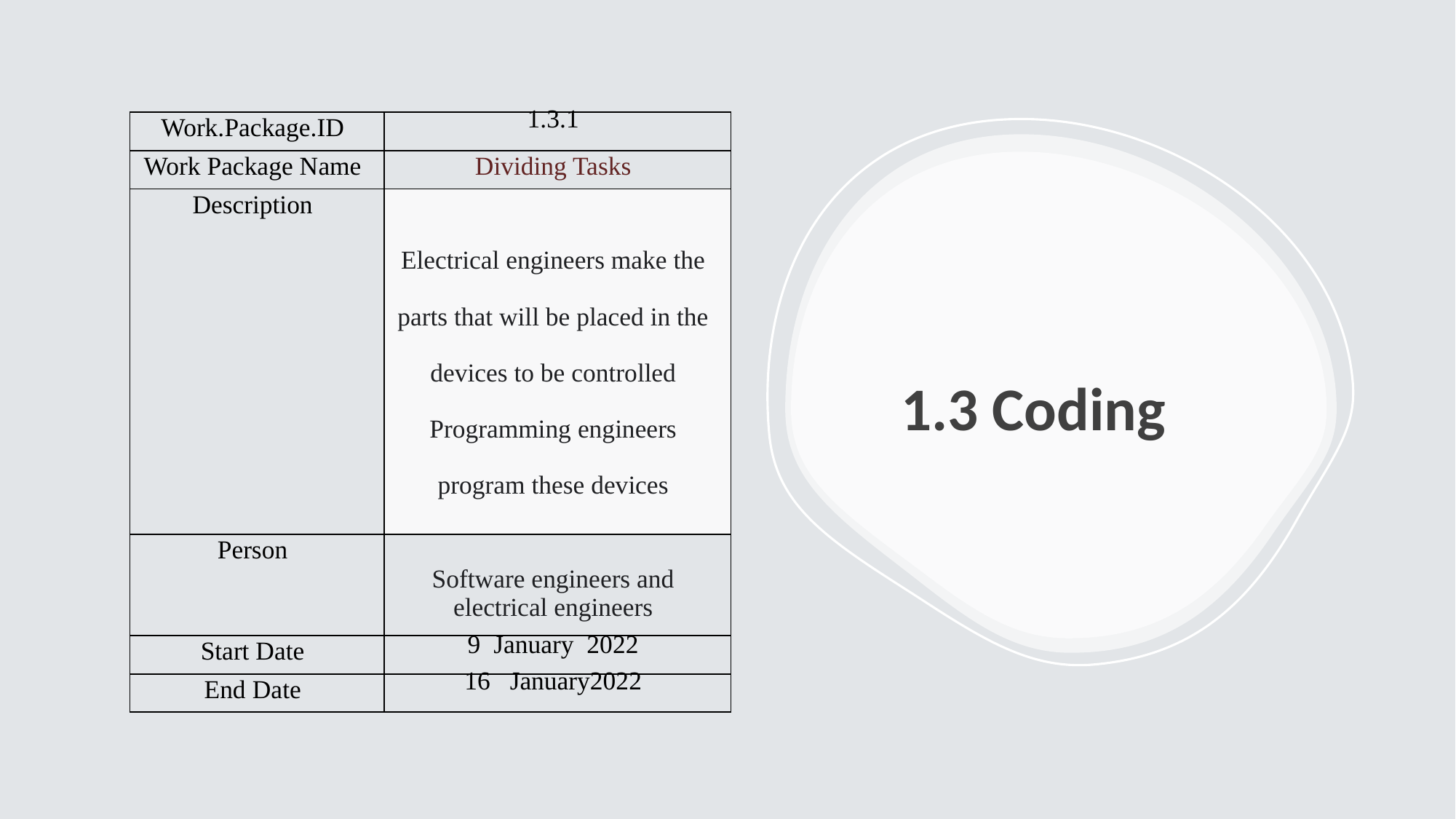

| Work.Package.ID | 1.3.1 |
| --- | --- |
| Work Package Name | Dividing Tasks |
| Description | Electrical engineers make the parts that will be placed in the devices to be controlled Programming engineers program these devices |
| Person | Software engineers and electrical engineers |
| Start Date | 9 January 2022 |
| End Date | 16 January2022 |

# 1.3 Coding